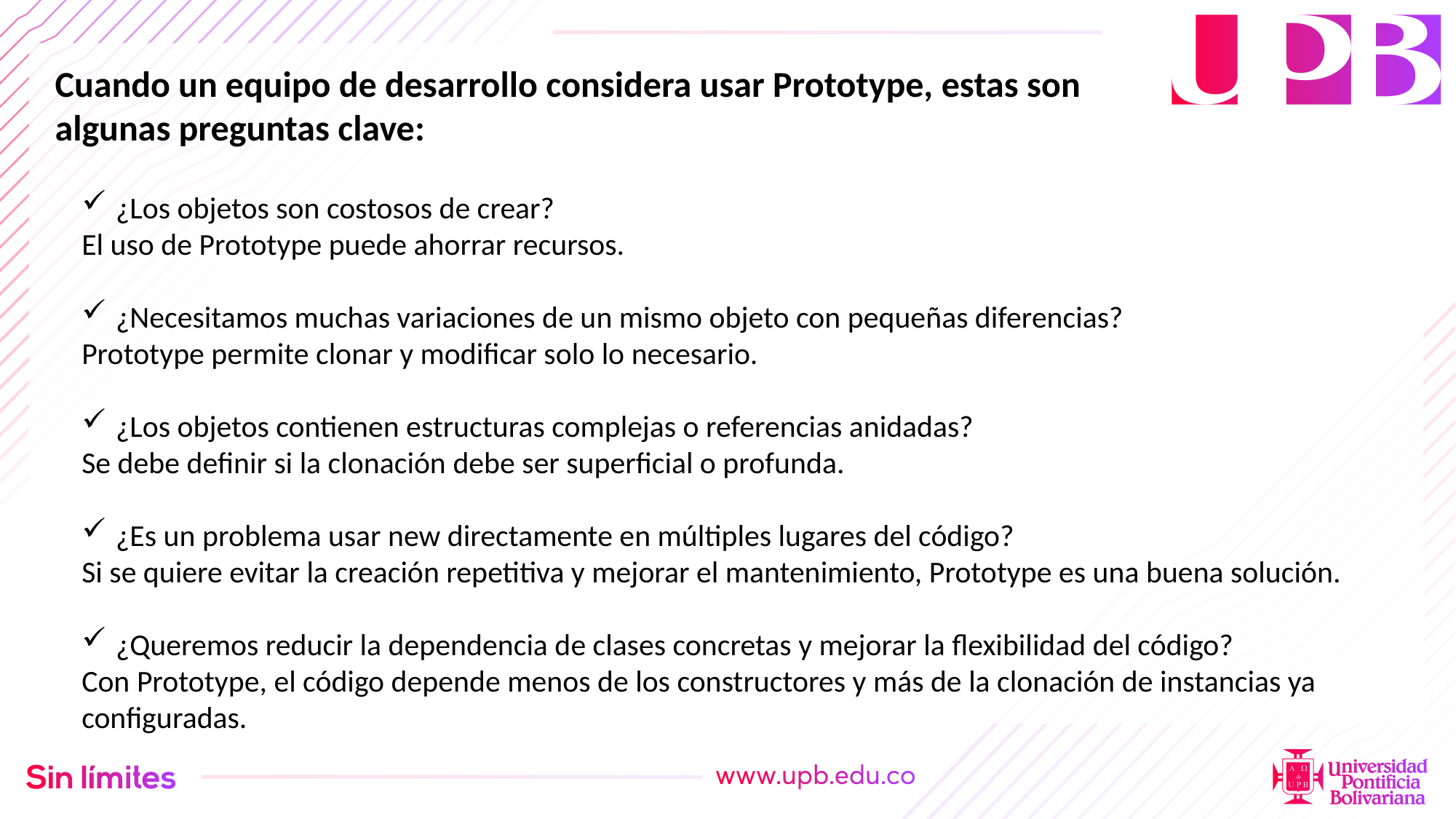

Cuando un equipo de desarrollo considera usar Prototype, estas son algunas preguntas clave:
¿Los objetos son costosos de crear?
El uso de Prototype puede ahorrar recursos.

¿Necesitamos muchas variaciones de un mismo objeto con pequeñas diferencias?
Prototype permite clonar y modificar solo lo necesario.

¿Los objetos contienen estructuras complejas o referencias anidadas?
Se debe definir si la clonación debe ser superficial o profunda.

¿Es un problema usar new directamente en múltiples lugares del código?
Si se quiere evitar la creación repetitiva y mejorar el mantenimiento, Prototype es una buena solución.

¿Queremos reducir la dependencia de clases concretas y mejorar la flexibilidad del código?
Con Prototype, el código depende menos de los constructores y más de la clonación de instancias ya configuradas.